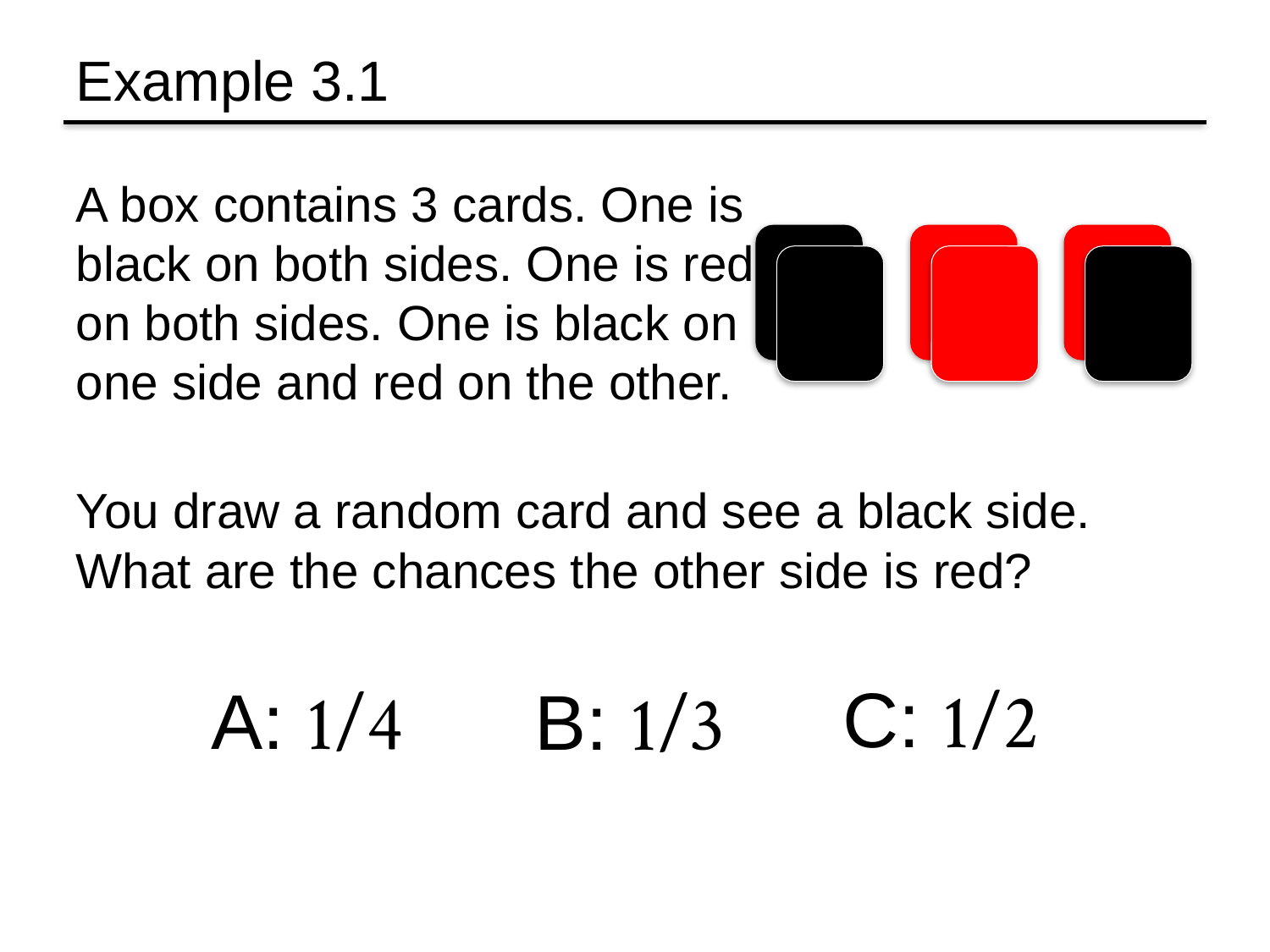

# Example 3.1
A box contains 3 cards. One is black on both sides. One is red on both sides. One is black on one side and red on the other.

You draw a random card and see a black side. What are the chances the other side is red?
C: 1/2
A: 1/4
B: 1/3